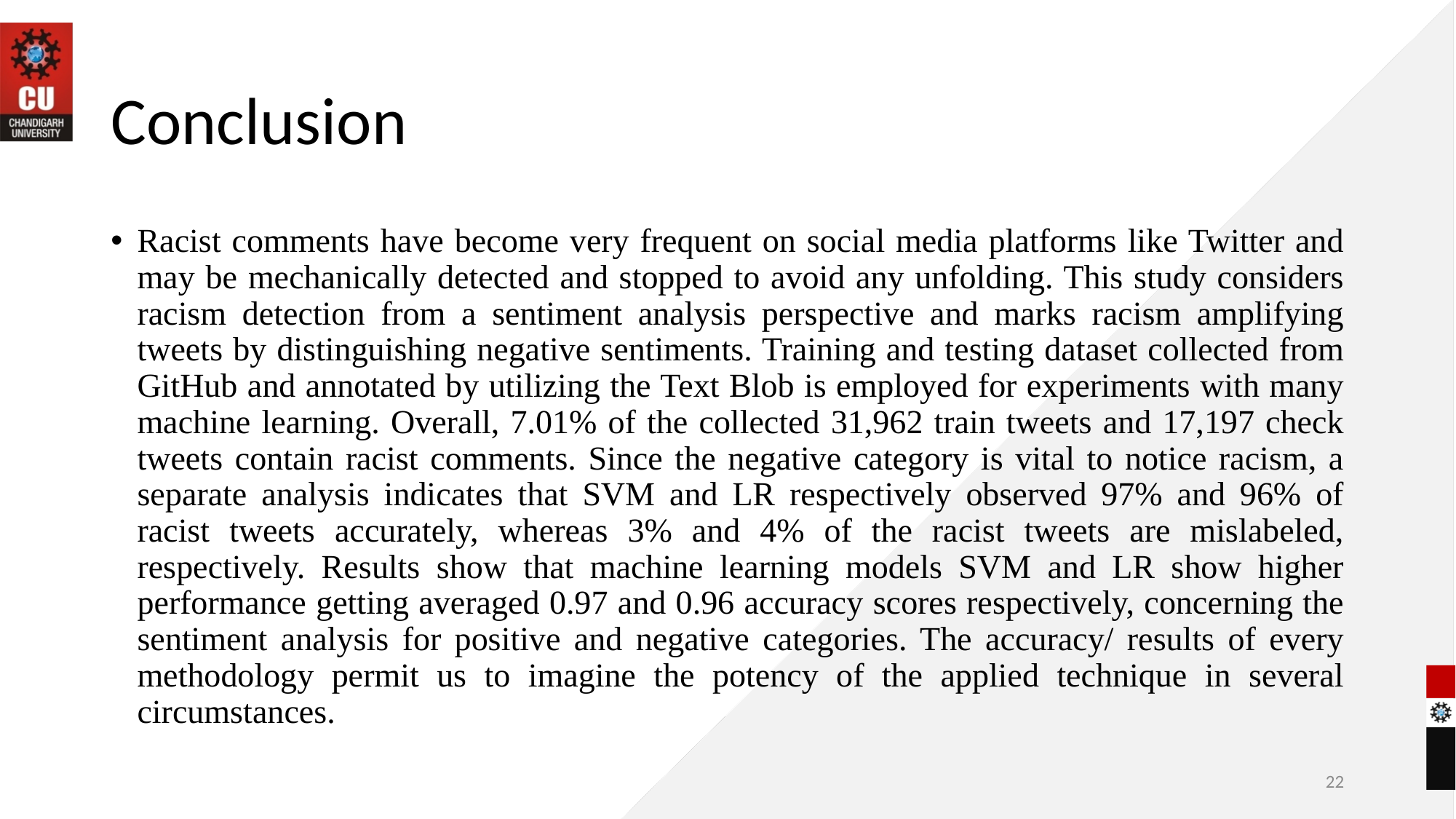

# Conclusion
Racist comments have become very frequent on social media platforms like Twitter and may be mechanically detected and stopped to avoid any unfolding. This study considers racism detection from a sentiment analysis perspective and marks racism amplifying tweets by distinguishing negative sentiments. Training and testing dataset collected from GitHub and annotated by utilizing the Text Blob is employed for experiments with many machine learning. Overall, 7.01% of the collected 31,962 train tweets and 17,197 check tweets contain racist comments. Since the negative category is vital to notice racism, a separate analysis indicates that SVM and LR respectively observed 97% and 96% of racist tweets accurately, whereas 3% and 4% of the racist tweets are mislabeled, respectively. Results show that machine learning models SVM and LR show higher performance getting averaged 0.97 and 0.96 accuracy scores respectively, concerning the sentiment analysis for positive and negative categories. The accuracy/ results of every methodology permit us to imagine the potency of the applied technique in several circumstances.

22